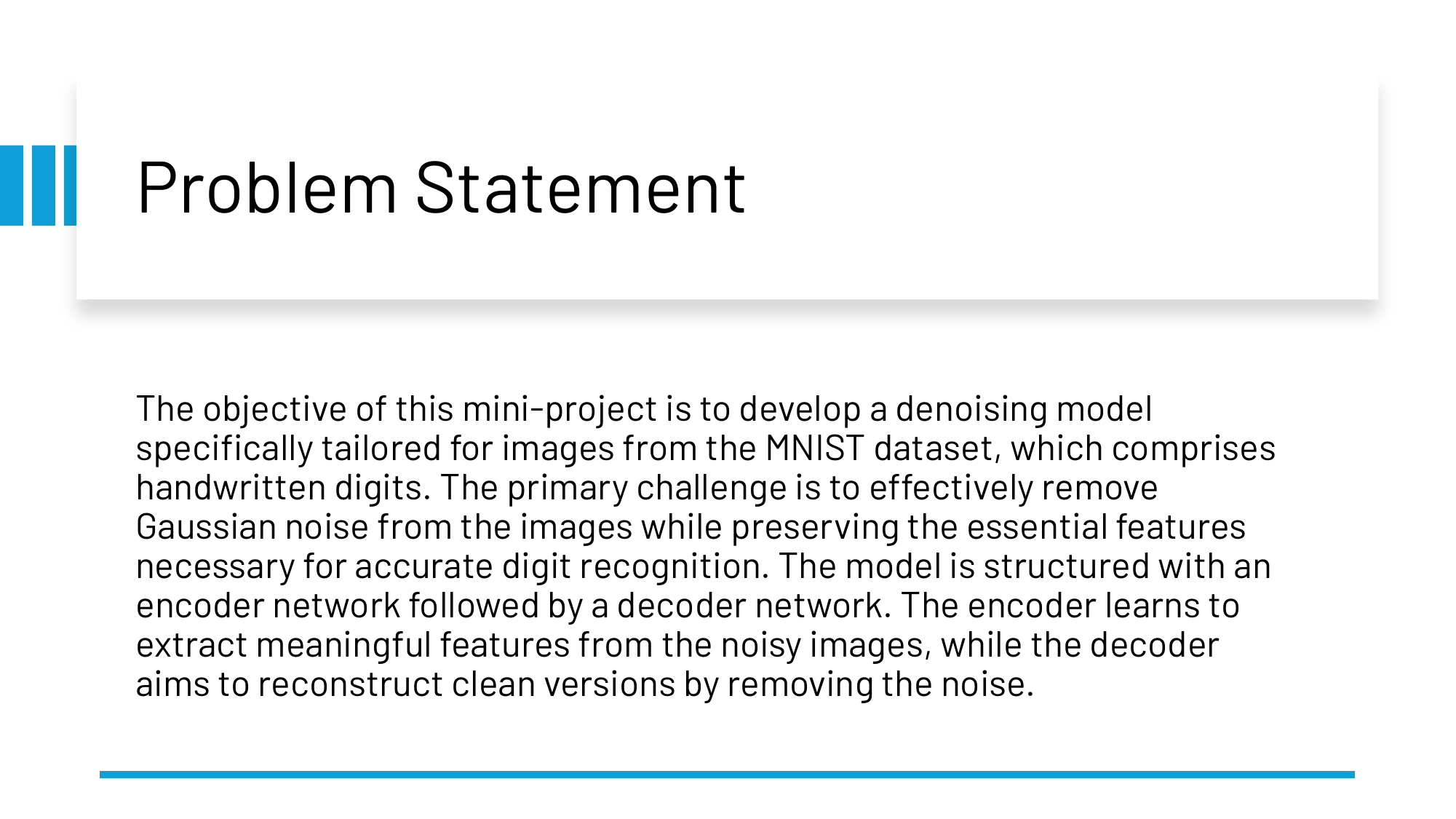

# Problem Statement

The objective of this mini-project is to develop a denoising model specifically tailored for images from the MNIST dataset, which comprises handwritten digits. The primary challenge is to effectively remove Gaussian noise from the images while preserving the essential features necessary for accurate digit recognition. The model is structured with an encoder network followed by a decoder network. The encoder learns to extract meaningful features from the noisy images, while the decoder aims to reconstruct clean versions by removing the noise.